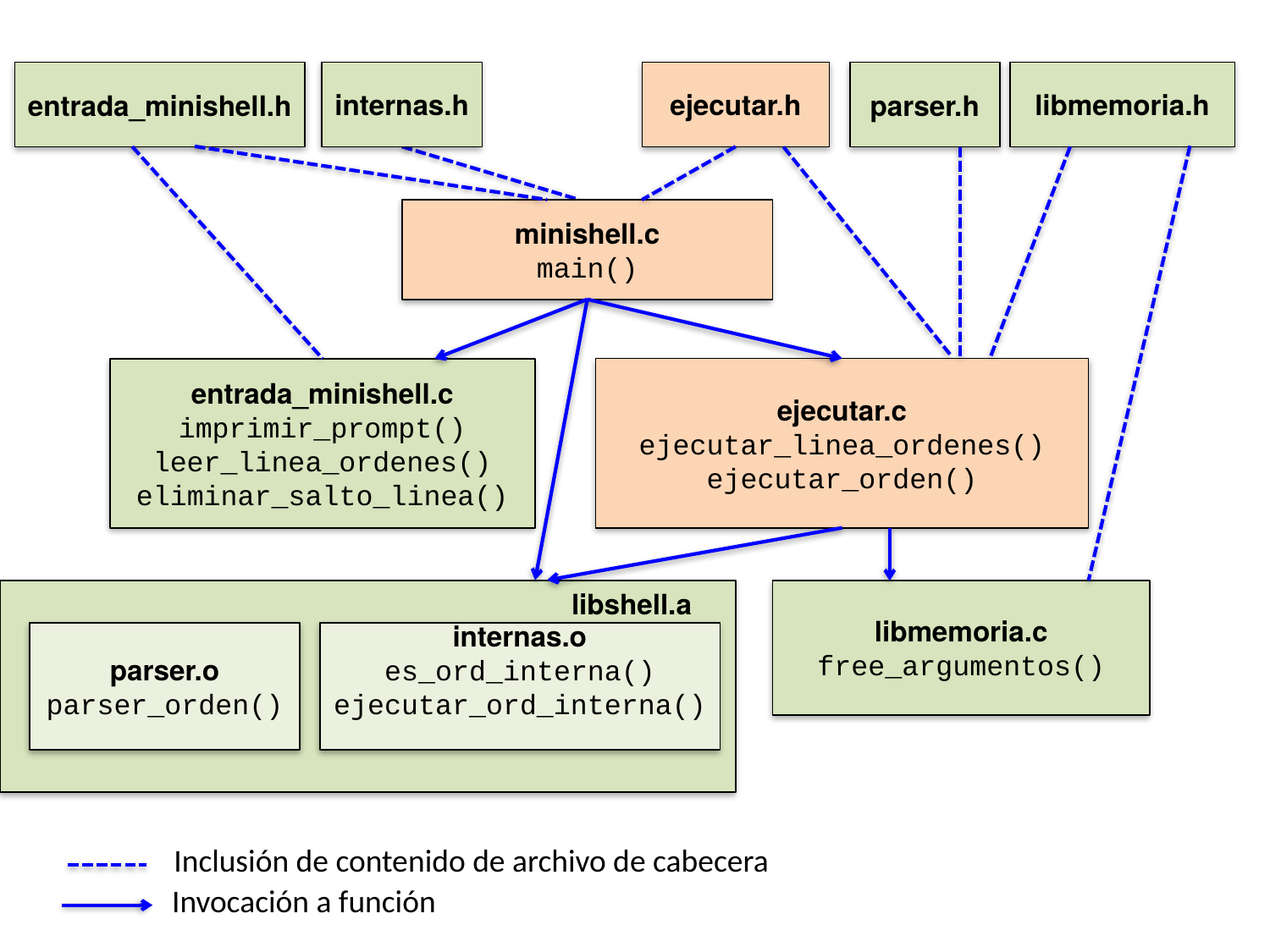

internas.h
ejecutar.h
libmemoria.h
entrada_minishell.h
parser.h
minishell.c
main()
ejecutar.c
ejecutar_linea_ordenes()
ejecutar_orden()
entrada_minishell.c
imprimir_prompt()
leer_linea_ordenes()
eliminar_salto_linea()
libshell.a

libmemoria.c
free_argumentos()
parser.o
parser_orden()
internas.o
es_ord_interna()
ejecutar_ord_interna()

Inclusión de contenido de archivo de cabecera
Invocación a función